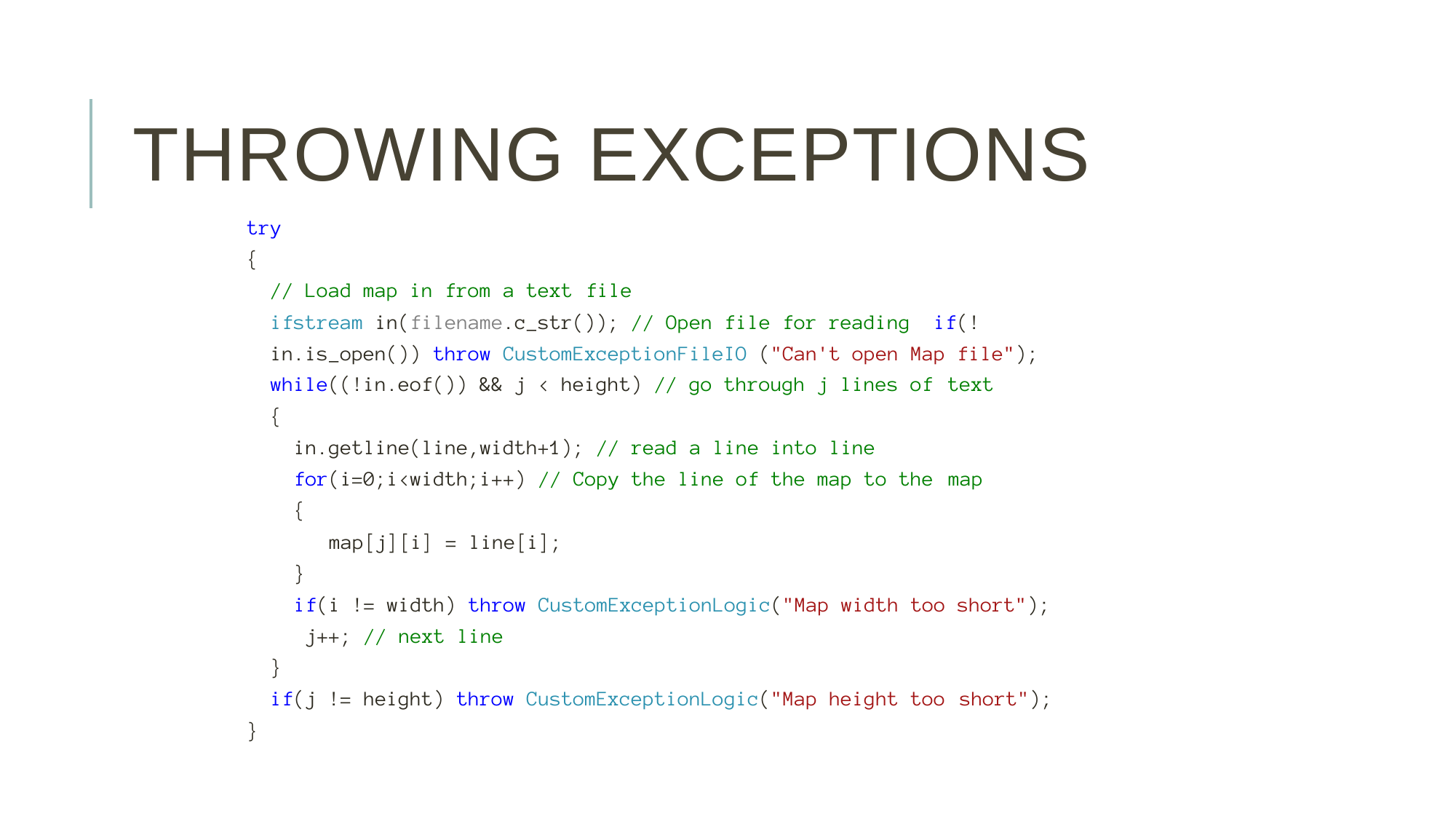

# Throwing exceptions
try
{
// Load map in from a text file
ifstream in(filename.c_str()); // Open file for reading  if(!in.is_open()) throw CustomExceptionFileIO ("Can't open Map file");  while((!in.eof()) && j < height) // go through j lines of text
{
in.getline(line,width+1); // read a line into line  for(i=0;i<width;i++) // Copy the line of the map to the map
{
map[j][i] = line[i];
}
if(i != width) throw CustomExceptionLogic("Map width too short");  j++; // next line
}
if(j != height) throw CustomExceptionLogic("Map height too short");
}